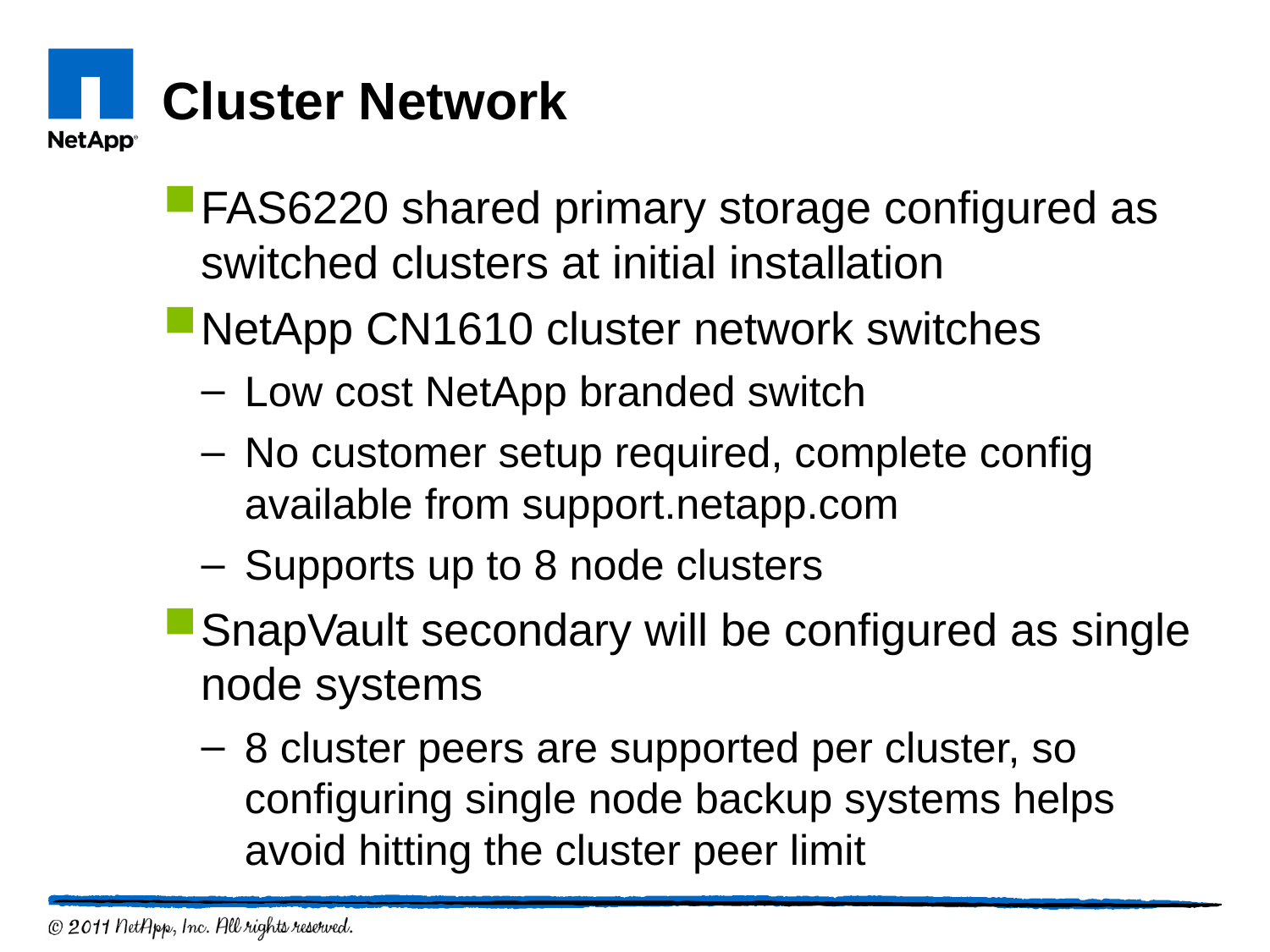

# Cluster Network
FAS6220 shared primary storage configured as switched clusters at initial installation
NetApp CN1610 cluster network switches
Low cost NetApp branded switch
No customer setup required, complete config available from support.netapp.com
Supports up to 8 node clusters
SnapVault secondary will be configured as single node systems
8 cluster peers are supported per cluster, so configuring single node backup systems helps avoid hitting the cluster peer limit